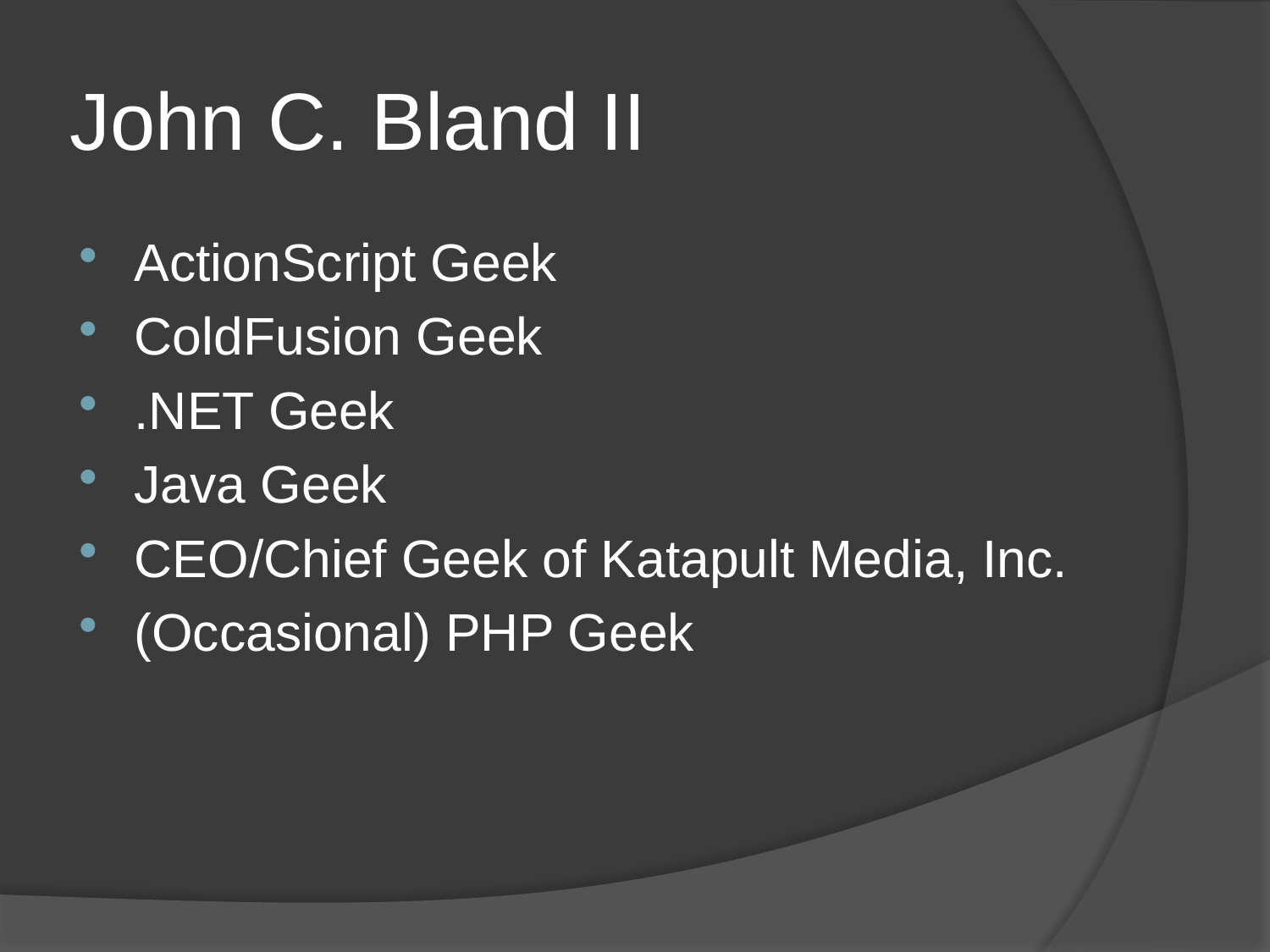

# John C. Bland II
ActionScript Geek
ColdFusion Geek
.NET Geek
Java Geek
CEO/Chief Geek of Katapult Media, Inc.
(Occasional) PHP Geek